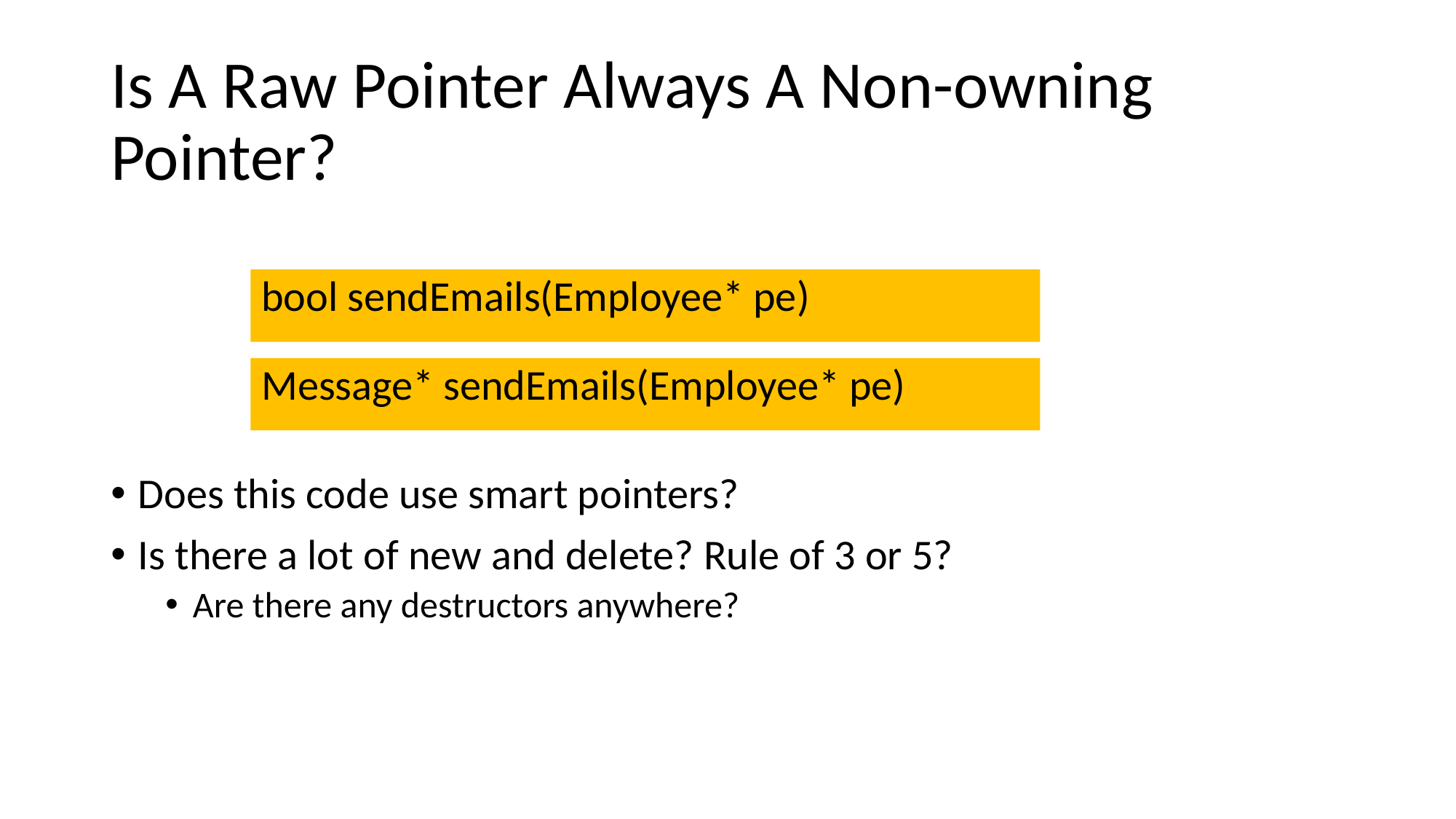

# Is A Raw Pointer Always A Non-owning Pointer?

Does this code use smart pointers?
Is there a lot of new and delete? Rule of 3 or 5?
Are there any destructors anywhere?

bool sendEmails(Employee* pe)
Message* sendEmails(Employee* pe)